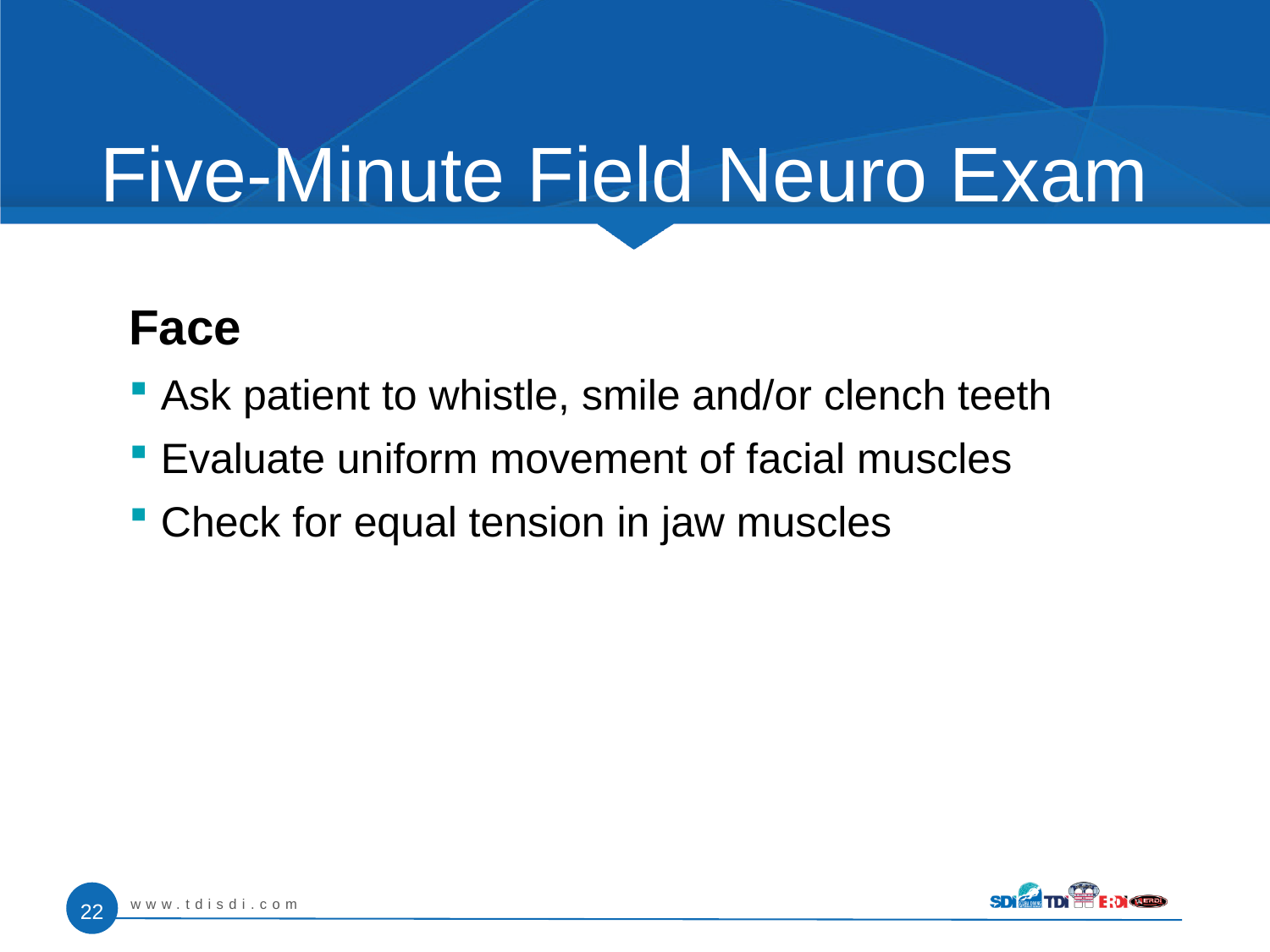

# Five-Minute Field Neuro Exam
Face
Ask patient to whistle, smile and/or clench teeth
Evaluate uniform movement of facial muscles
Check for equal tension in jaw muscles
www.tdisdi.com
22